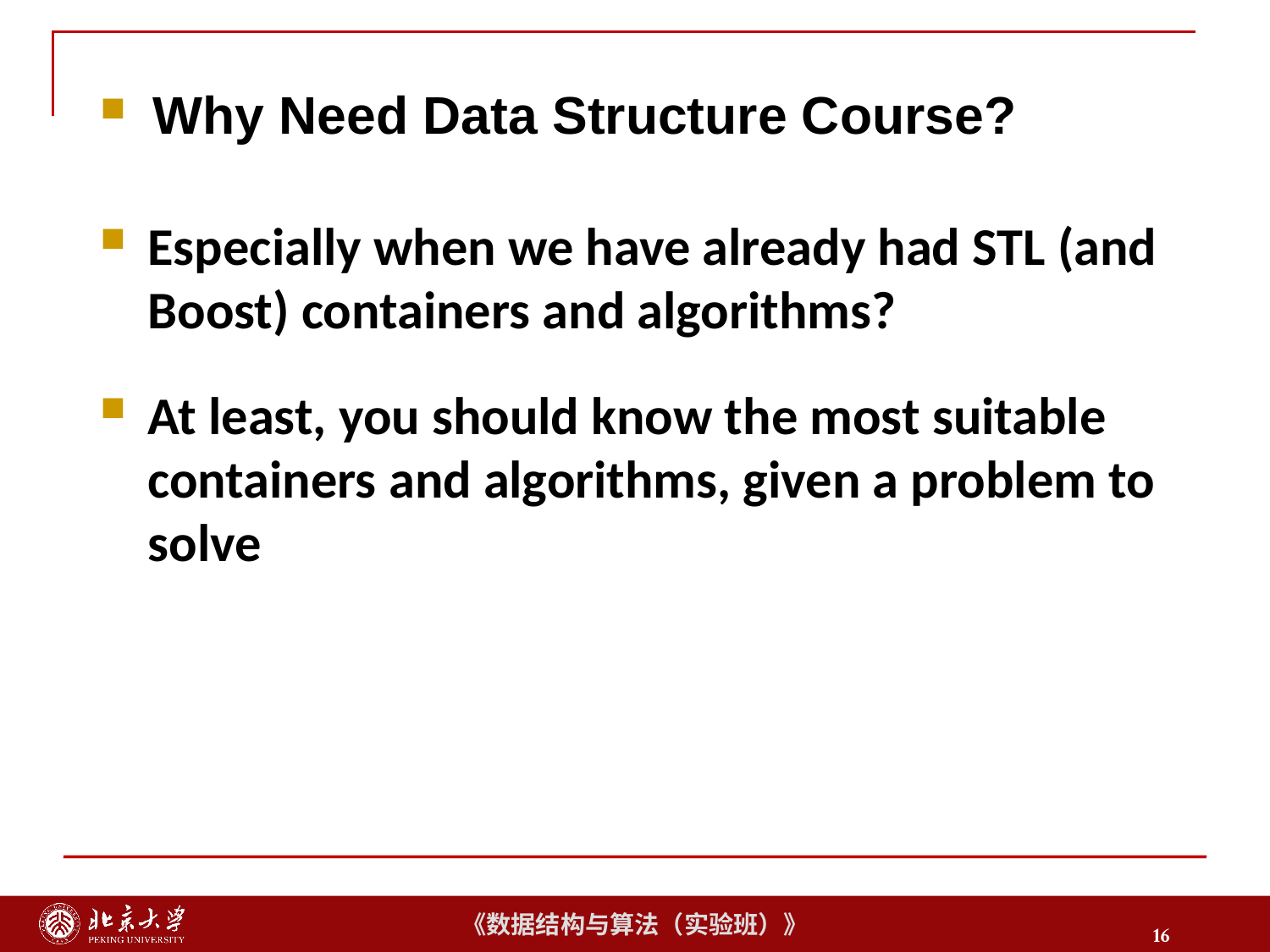

Why Need Data Structure Course?
Especially when we have already had STL (and Boost) containers and algorithms?
At least, you should know the most suitable containers and algorithms, given a problem to solve
16